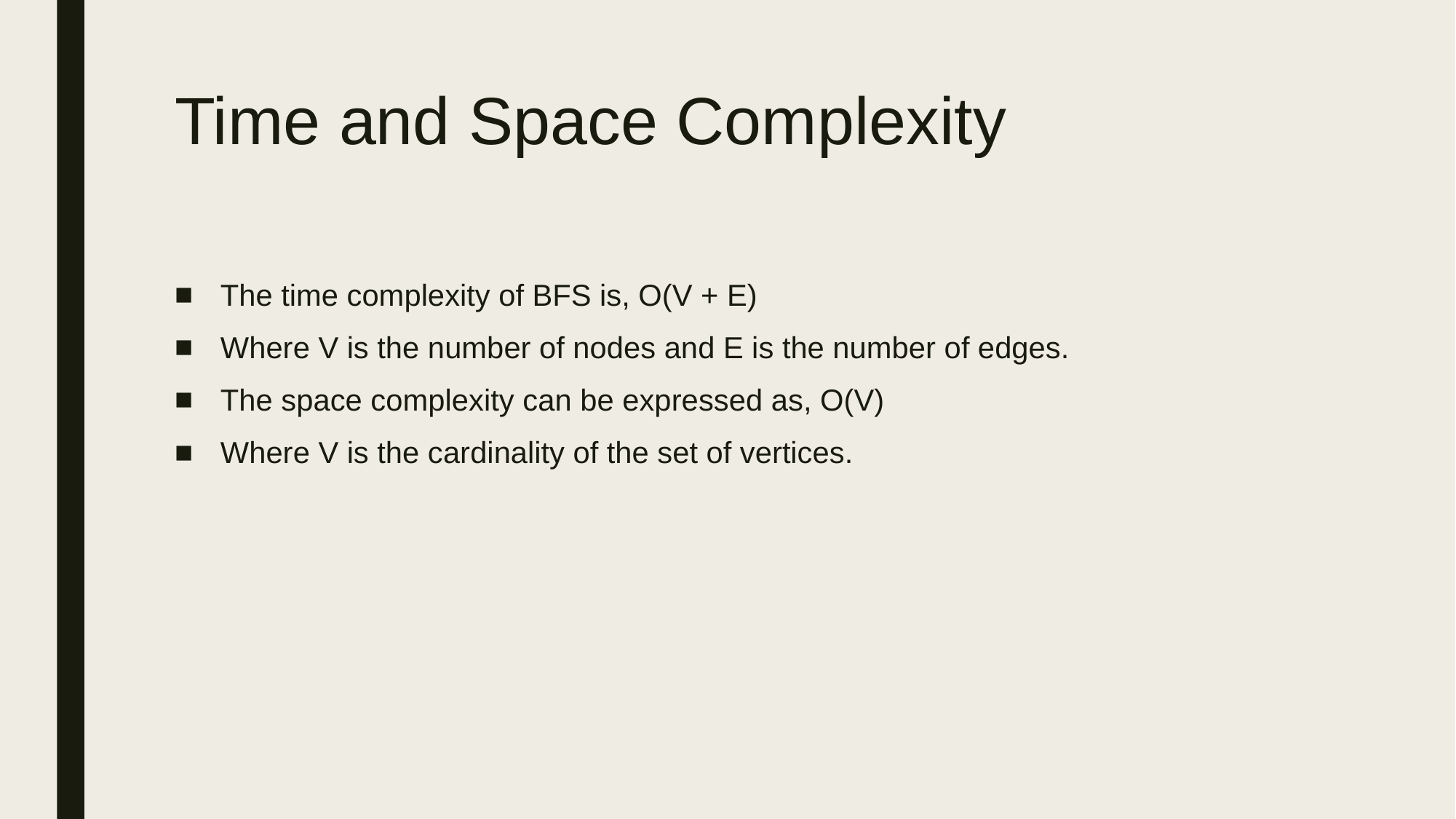

# Time and Space Complexity
The time complexity of BFS is, O(V + E)
Where V is the number of nodes and E is the number of edges.
The space complexity can be expressed as, O(V)
Where V is the cardinality of the set of vertices.